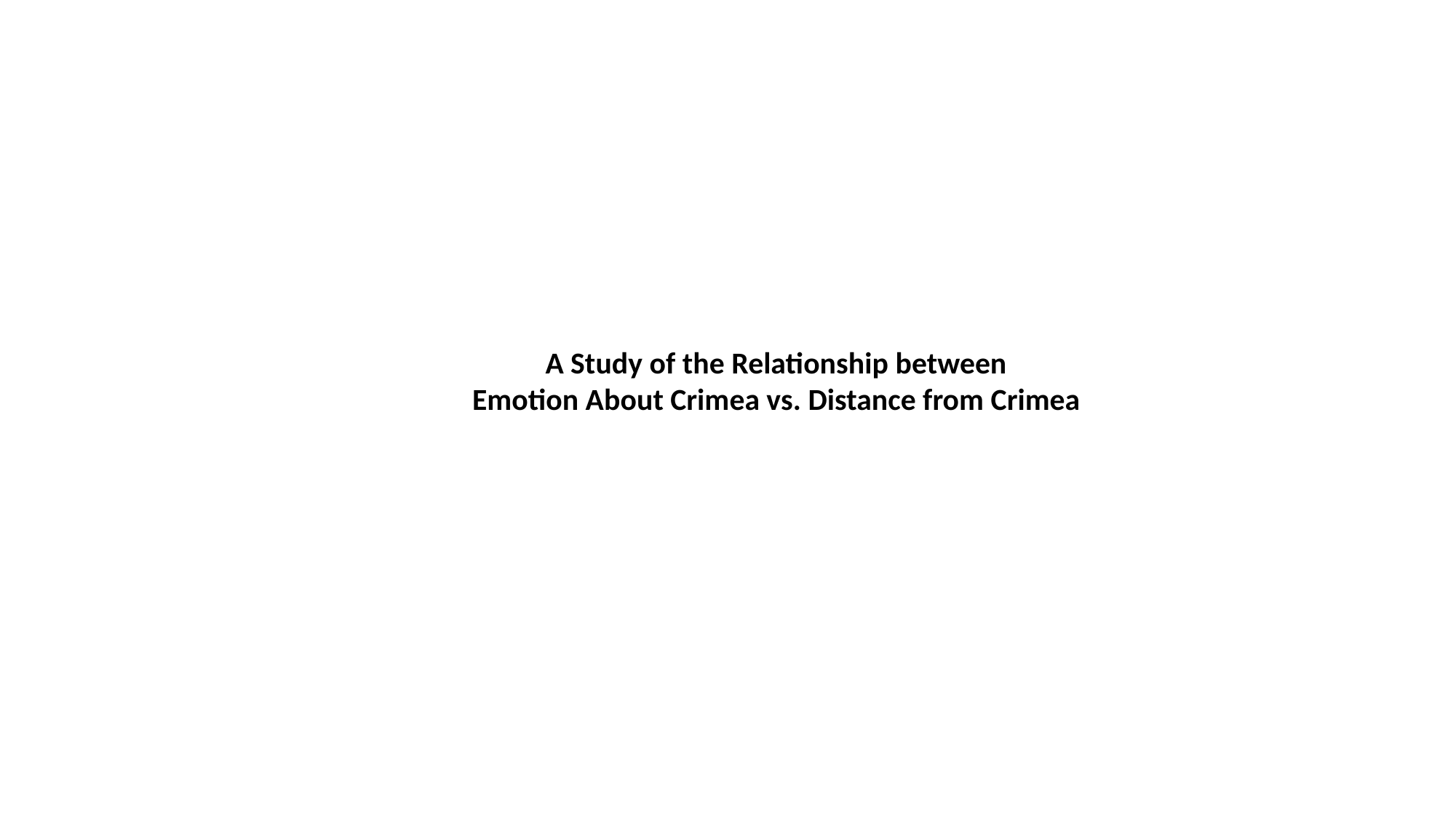

A Study of the Relationship between
Emotion About Crimea vs. Distance from Crimea